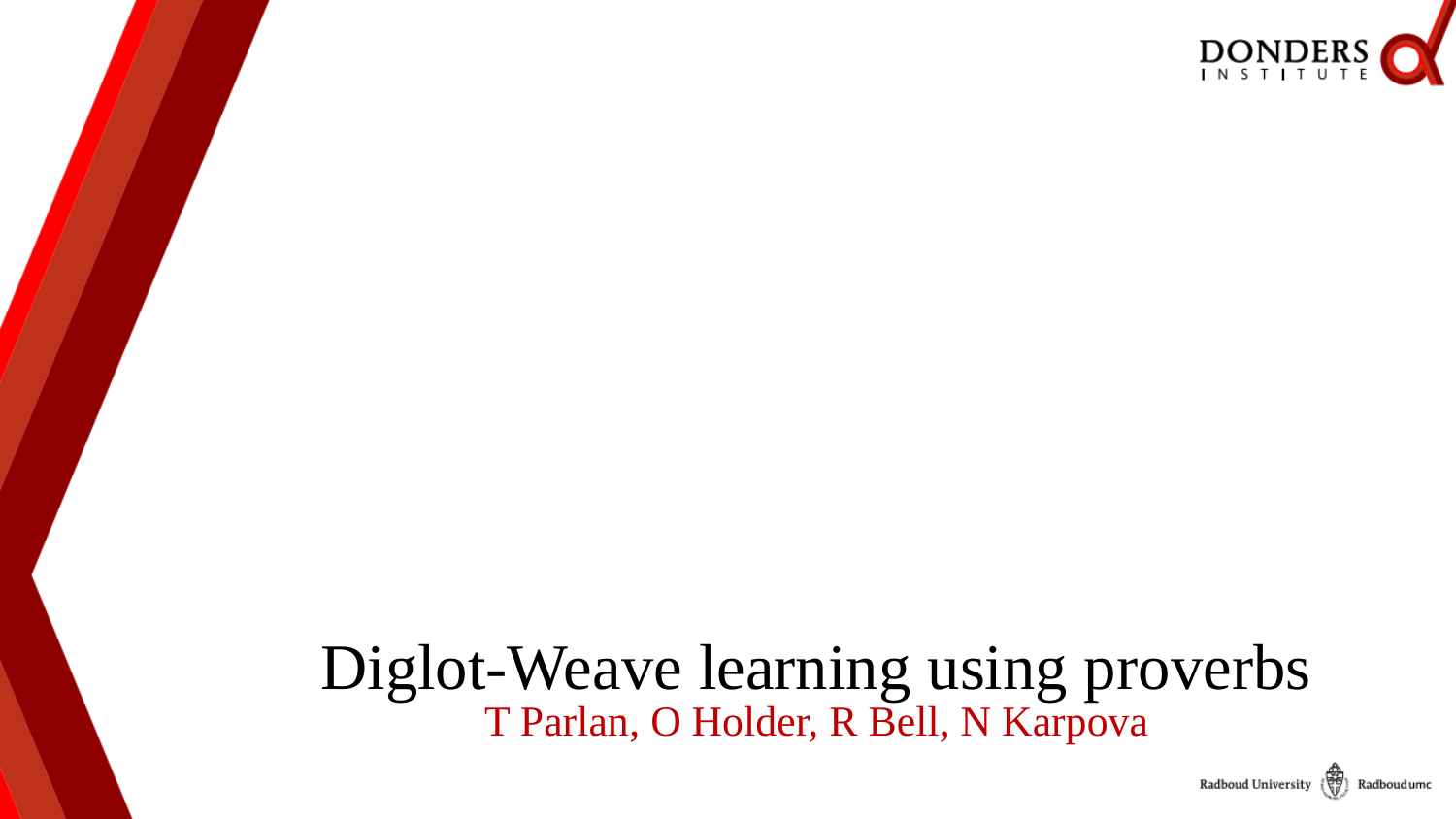

# Diglot-Weave learning using proverbs
T Parlan, O Holder, R Bell, N Karpova